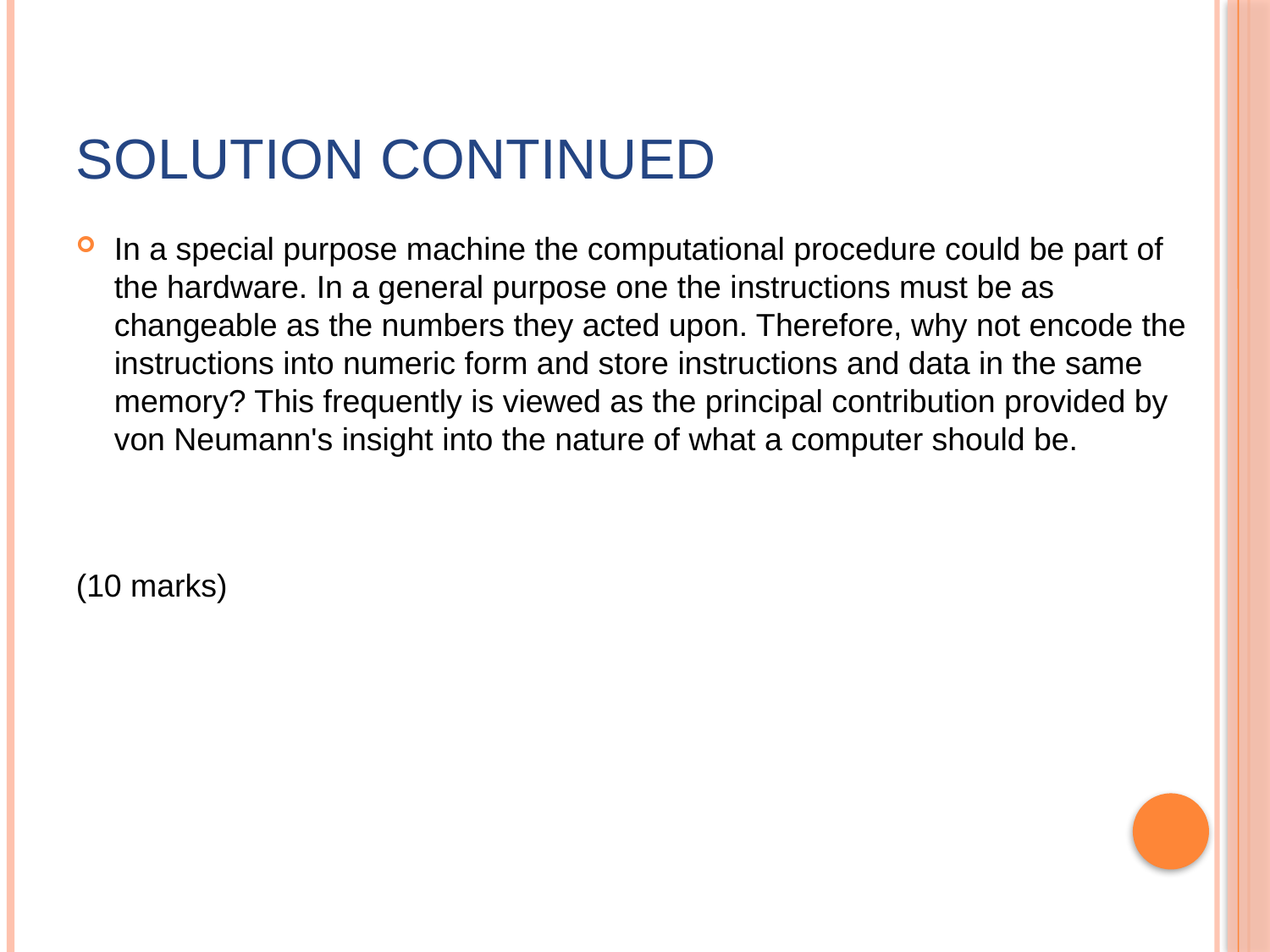

# Solution continued
In a special purpose machine the computational procedure could be part of the hardware. In a general purpose one the instructions must be as changeable as the numbers they acted upon. Therefore, why not encode the instructions into numeric form and store instructions and data in the same memory? This frequently is viewed as the principal contribution provided by von Neumann's insight into the nature of what a computer should be.

(10 marks)